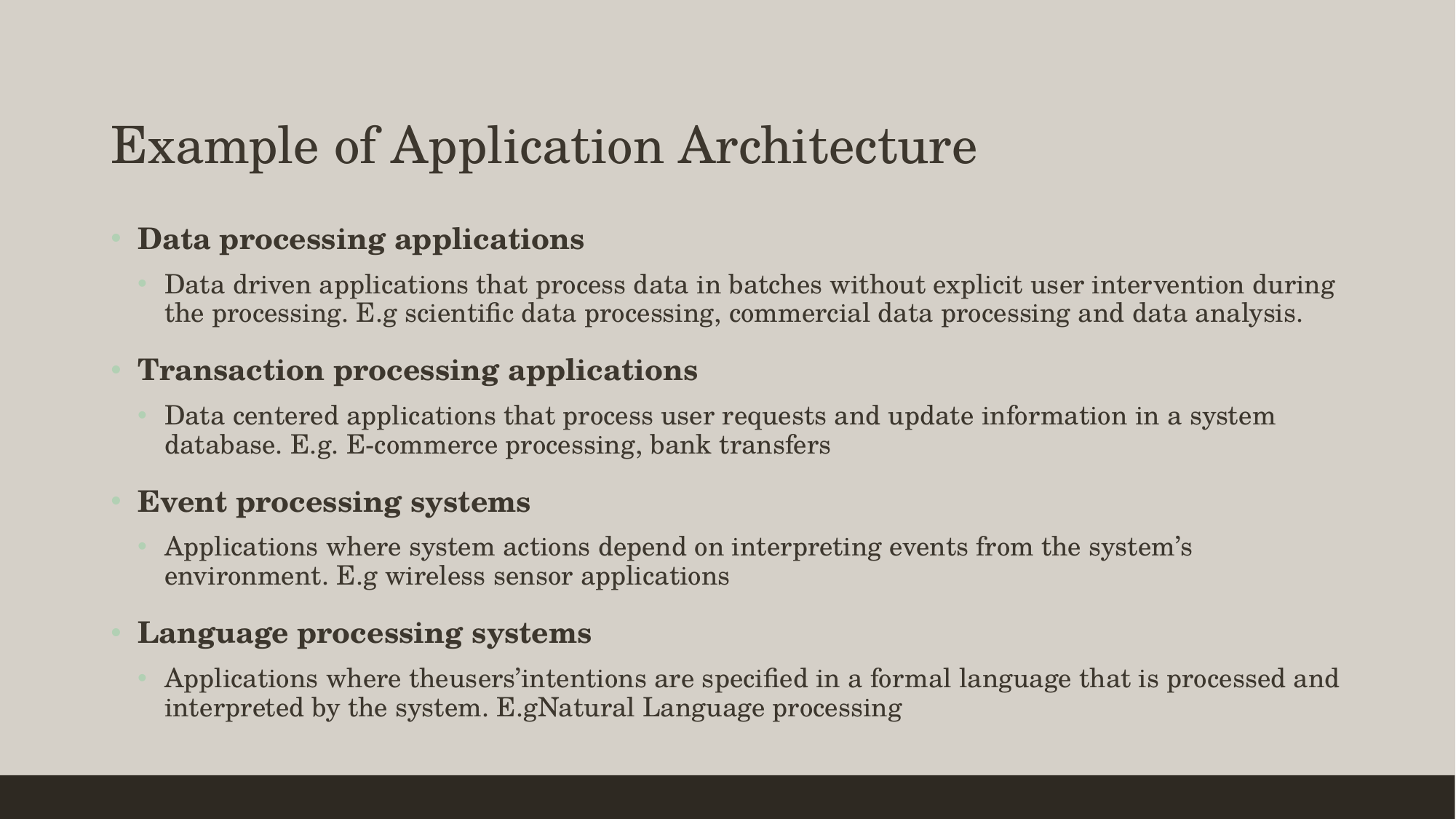

# Example of Application Architecture
Data processing applications
Data driven applications that process data in batches without explicit user intervention during the processing. E.g scientific data processing, commercial data processing and data analysis.
Transaction processing applications
Data centered applications that process user requests and update information in a system database. E.g. E-commerce processing, bank transfers
Event processing systems
Applications where system actions depend on interpreting events from the system’s environment. E.g wireless sensor applications
Language processing systems
Applications where theusers’intentions are specified in a formal language that is processed and interpreted by the system. E.gNatural Language processing